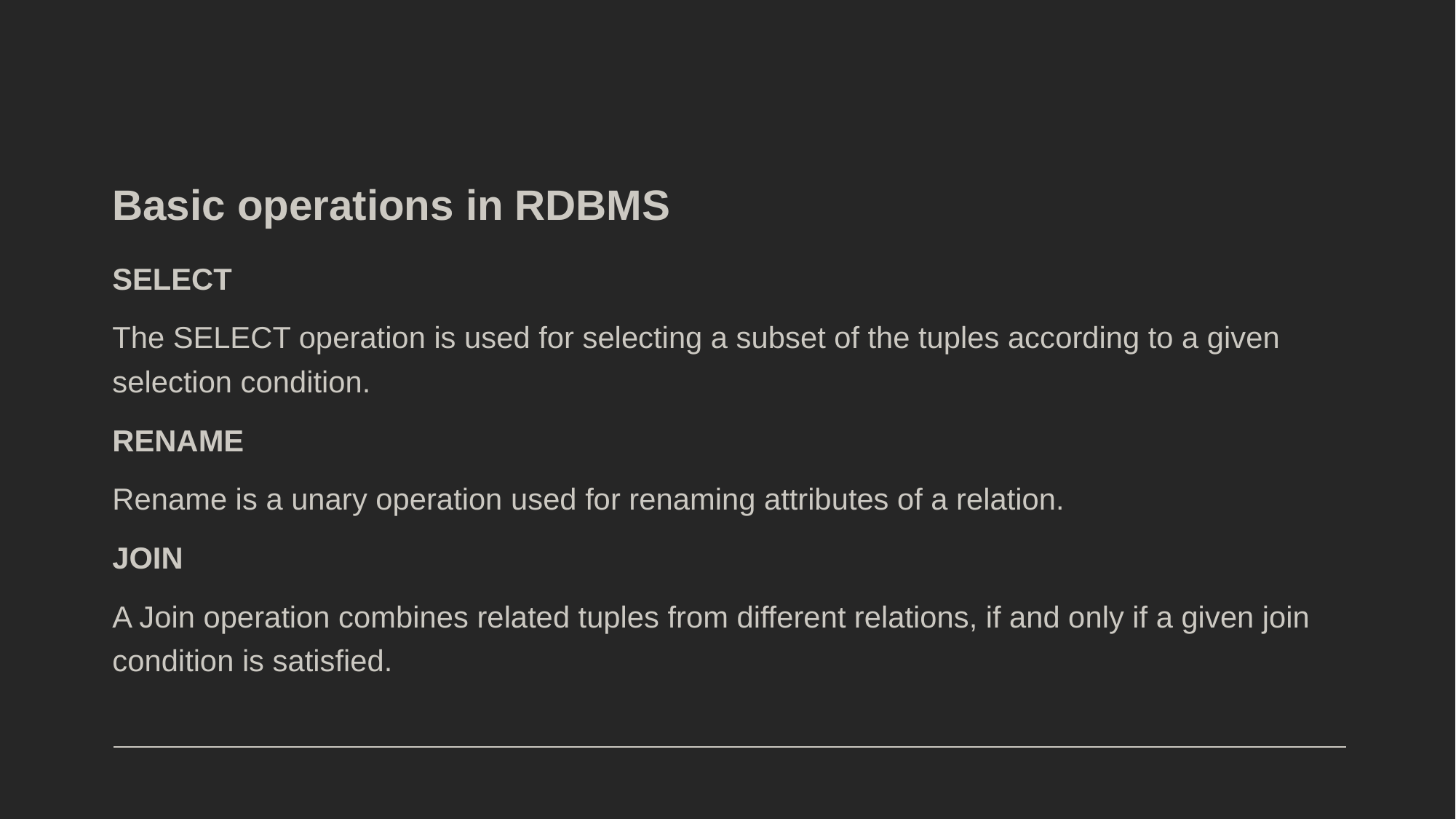

# Basic operations in RDBMS
SELECT
The SELECT operation is used for selecting a subset of the tuples according to a given selection condition.
RENAME
Rename is a unary operation used for renaming attributes of a relation.
JOIN
A Join operation combines related tuples from different relations, if and only if a given join condition is satisfied.